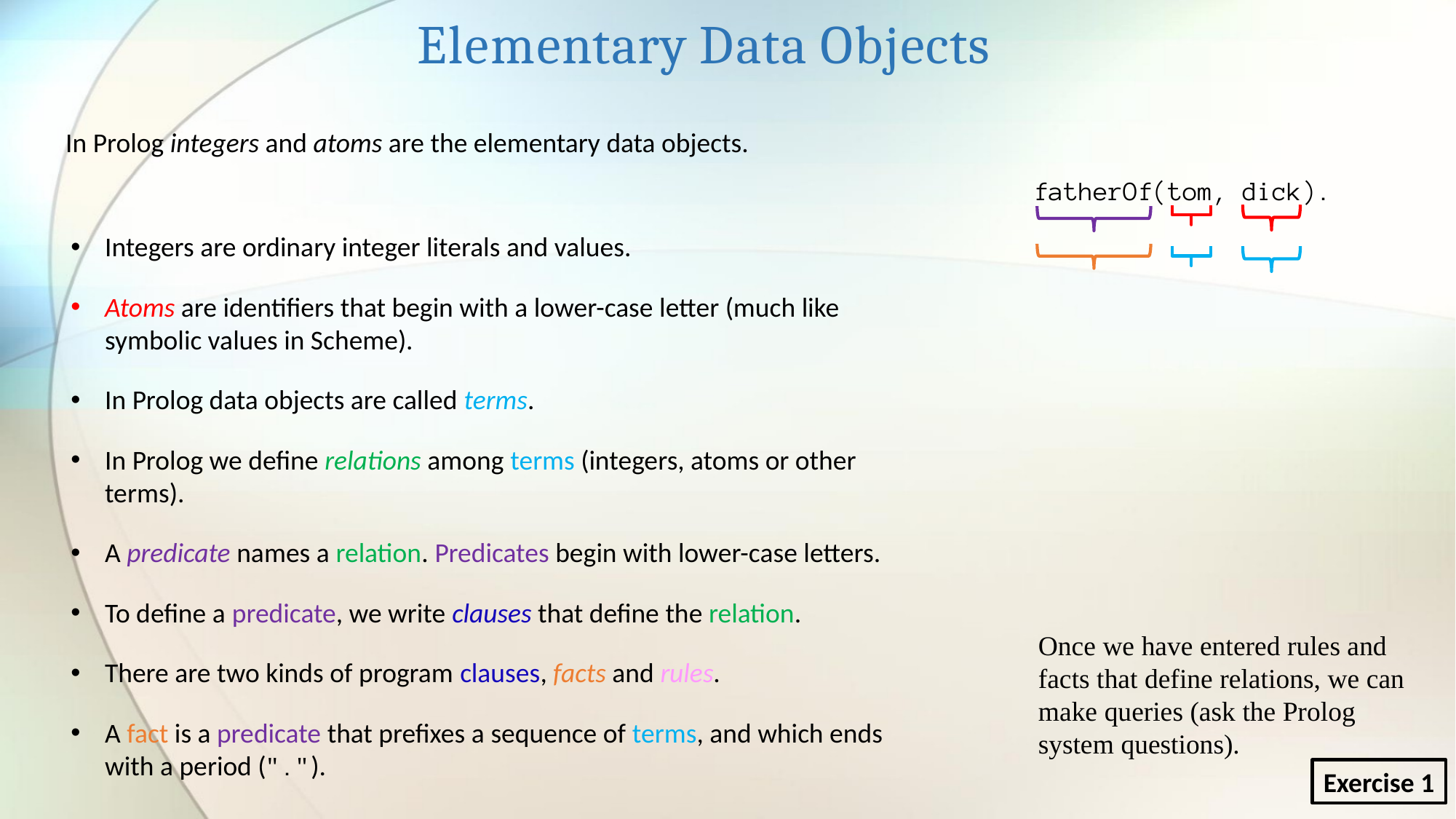

Elementary Data Objects
In Prolog integers and atoms are the elementary data objects.

fatherOf(tom, dick).

Integers are ordinary integer literals and values.
Atoms are identifiers that begin with a lower-case letter (much like symbolic values in Scheme).
In Prolog data objects are called terms.
In Prolog we define relations among terms (integers, atoms or other terms).
A predicate names a relation. Predicates begin with lower-case letters.
To define a predicate, we write clauses that define the relation.
There are two kinds of program clauses, facts and rules.
A fact is a predicate that prefixes a sequence of terms, and which ends with a period (".").

Once we have entered rules and facts that define relations, we can make queries (ask the Prolog system questions).
Exercise 1